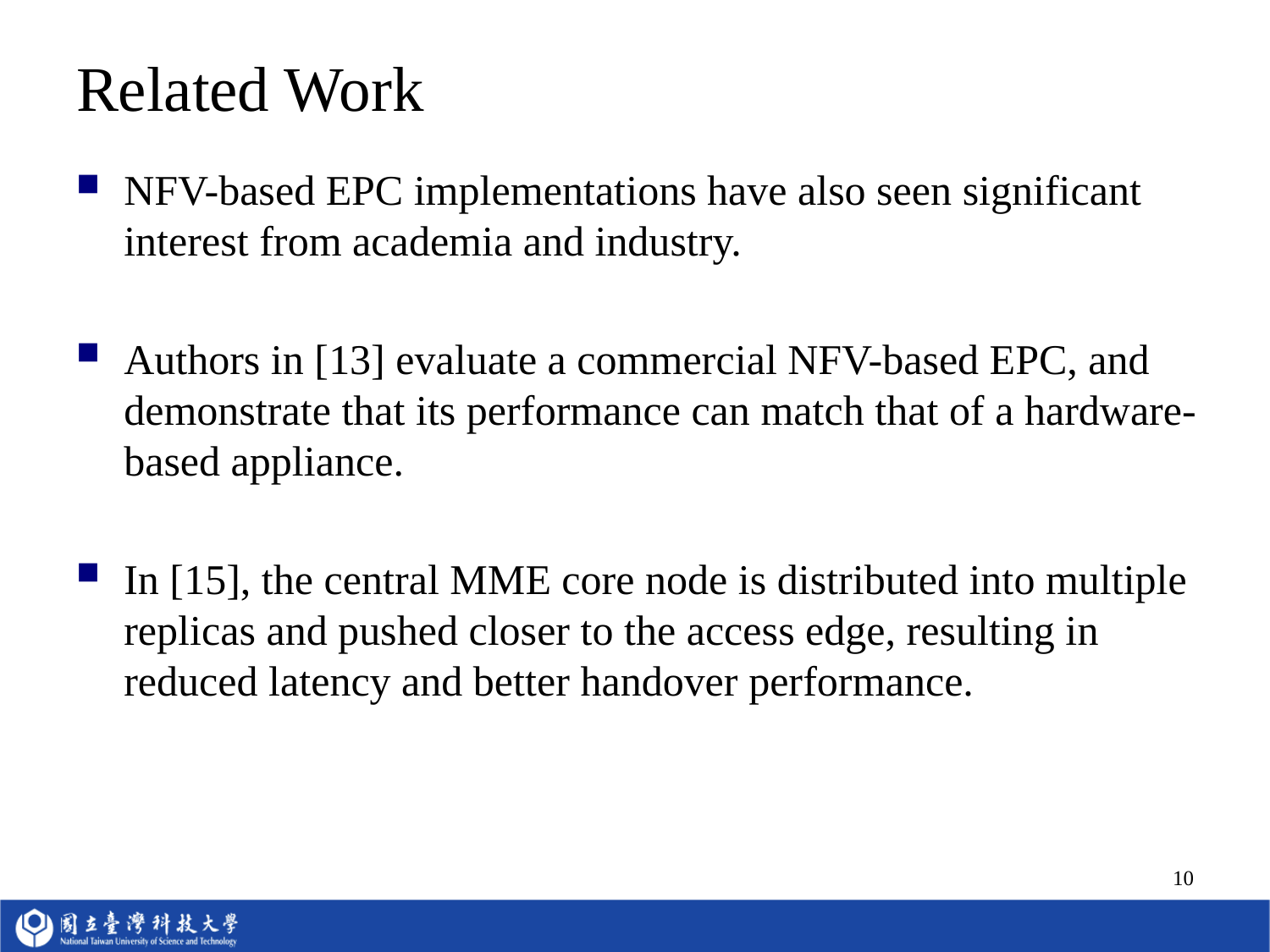

# Related Work
NFV-based EPC implementations have also seen significant interest from academia and industry.

Authors in [13] evaluate a commercial NFV-based EPC, and demonstrate that its performance can match that of a hardware-based appliance.

In [15], the central MME core node is distributed into multiple replicas and pushed closer to the access edge, resulting in reduced latency and better handover performance.
10